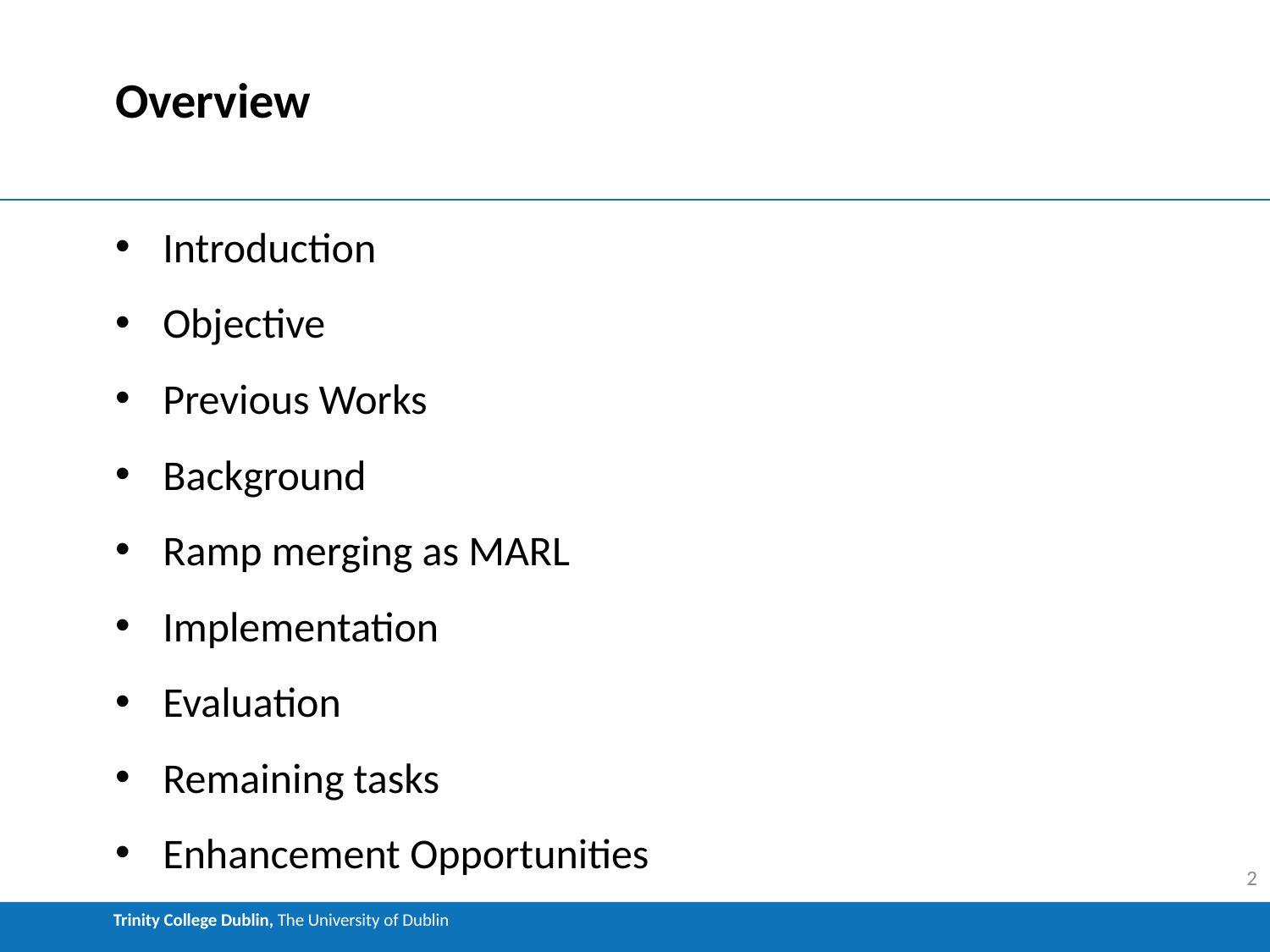

# Overview
Introduction
Objective
Previous Works
Background
Ramp merging as MARL
Implementation
Evaluation
Remaining tasks
Enhancement Opportunities

2